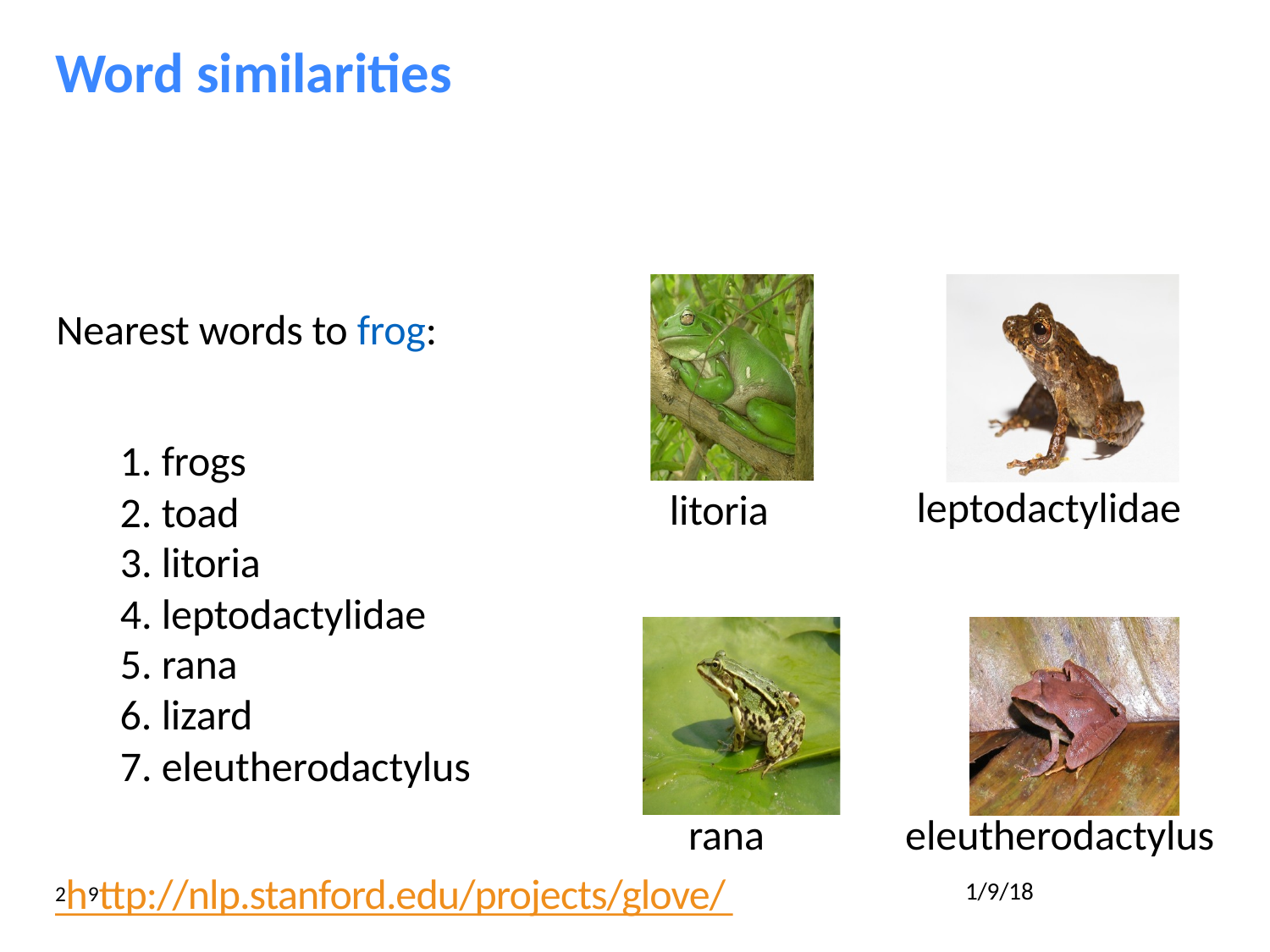

# Word similarities

Nearest words to frog:
frogs
toad
litoria
leptodactylidae
rana
lizard
eleutherodactylus
leptodactylidae
litoria

eleutherodactylus
1/9/18
rana
2h9ttp://nlp.stanford.edu/projects/glove/